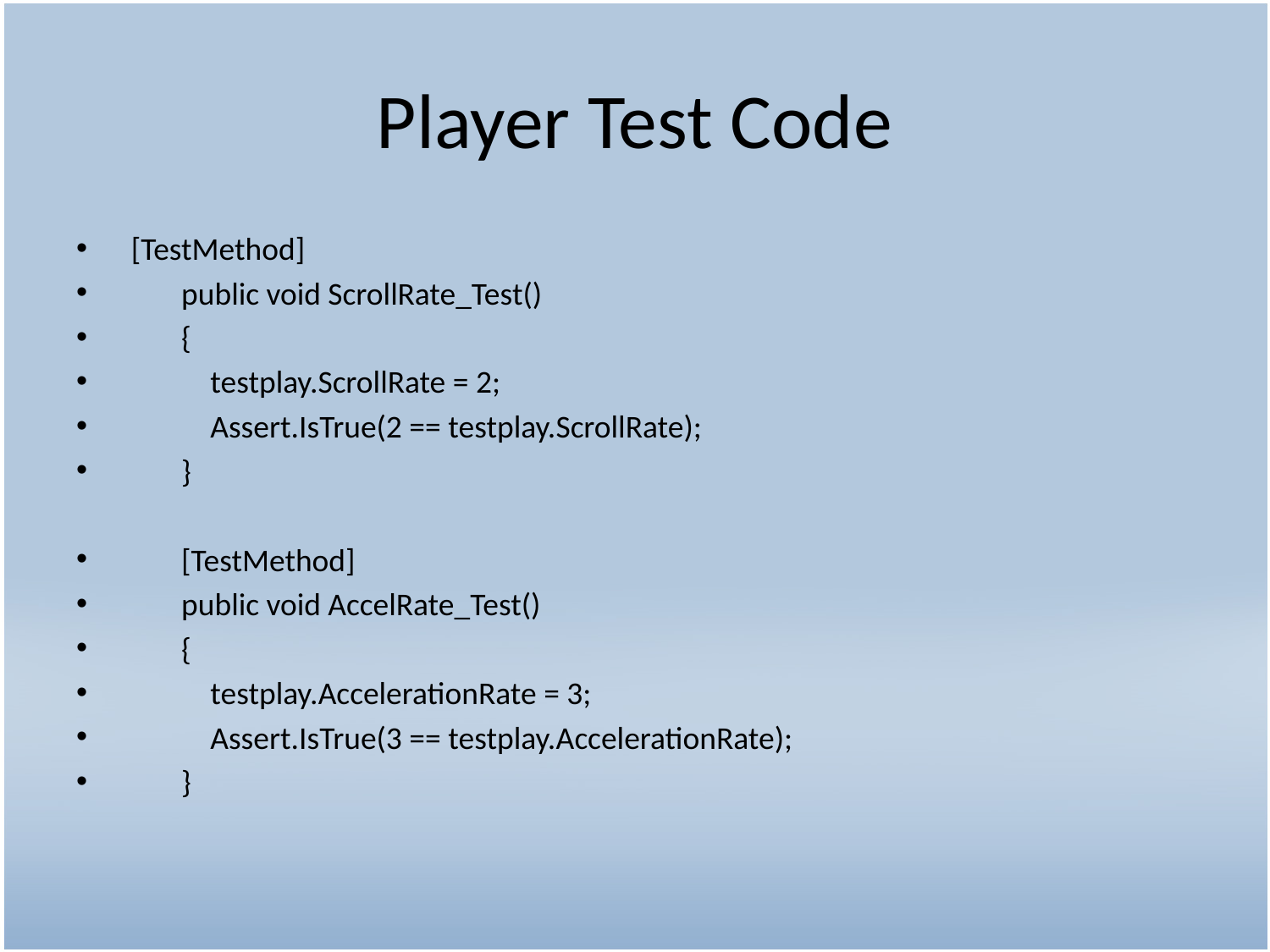

# Player Test Code
 [TestMethod]
        public void ScrollRate_Test()
        {
            testplay.ScrollRate = 2;
            Assert.IsTrue(2 == testplay.ScrollRate);
        }

        [TestMethod]
        public void AccelRate_Test()
        {
            testplay.AccelerationRate = 3;
            Assert.IsTrue(3 == testplay.AccelerationRate);
        }